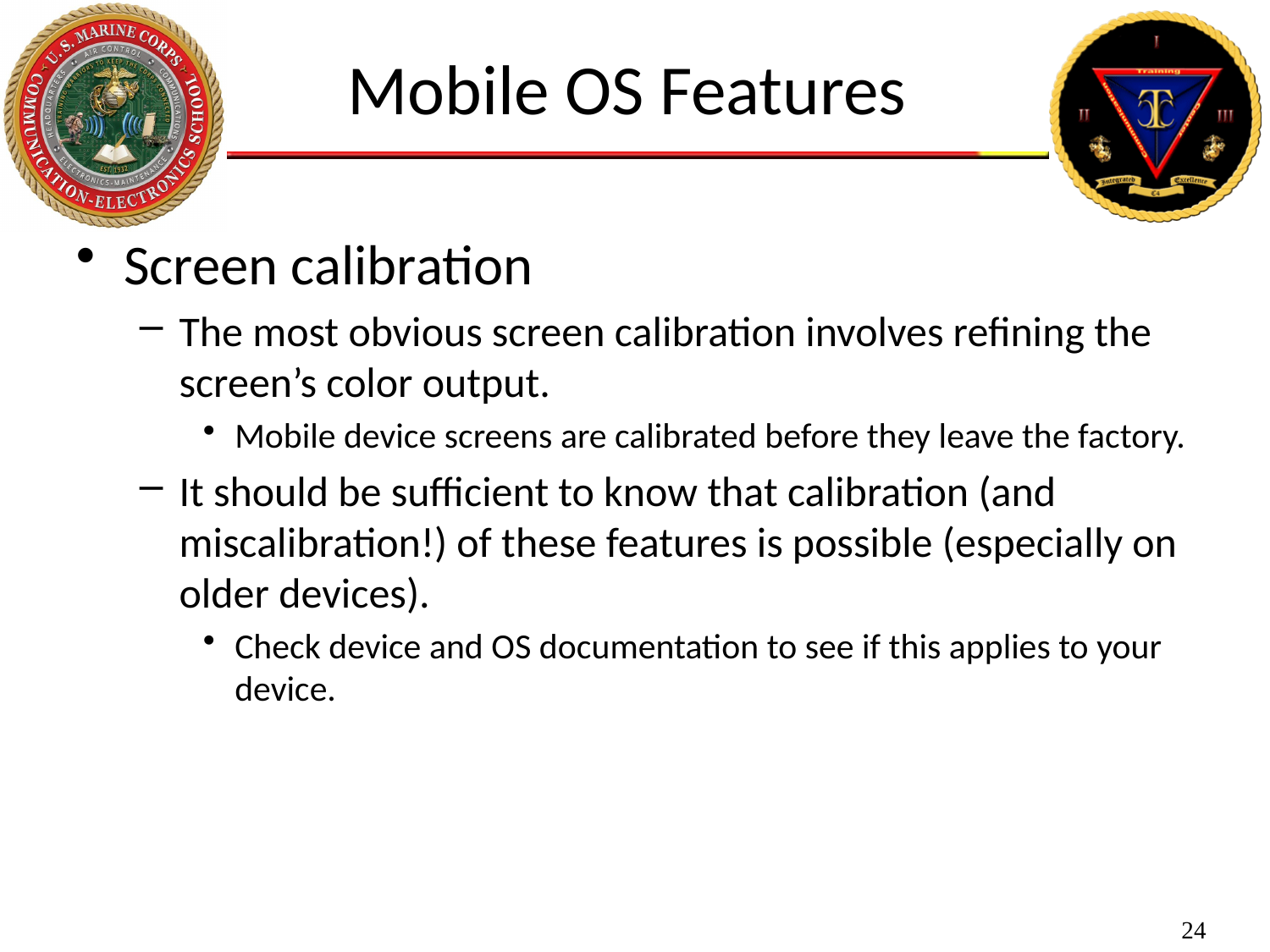

# Mobile OS Features
Screen calibration
The most obvious screen calibration involves refining the screen’s color output.
Mobile device screens are calibrated before they leave the factory.
It should be sufficient to know that calibration (and miscalibration!) of these features is possible (especially on older devices).
Check device and OS documentation to see if this applies to your device.